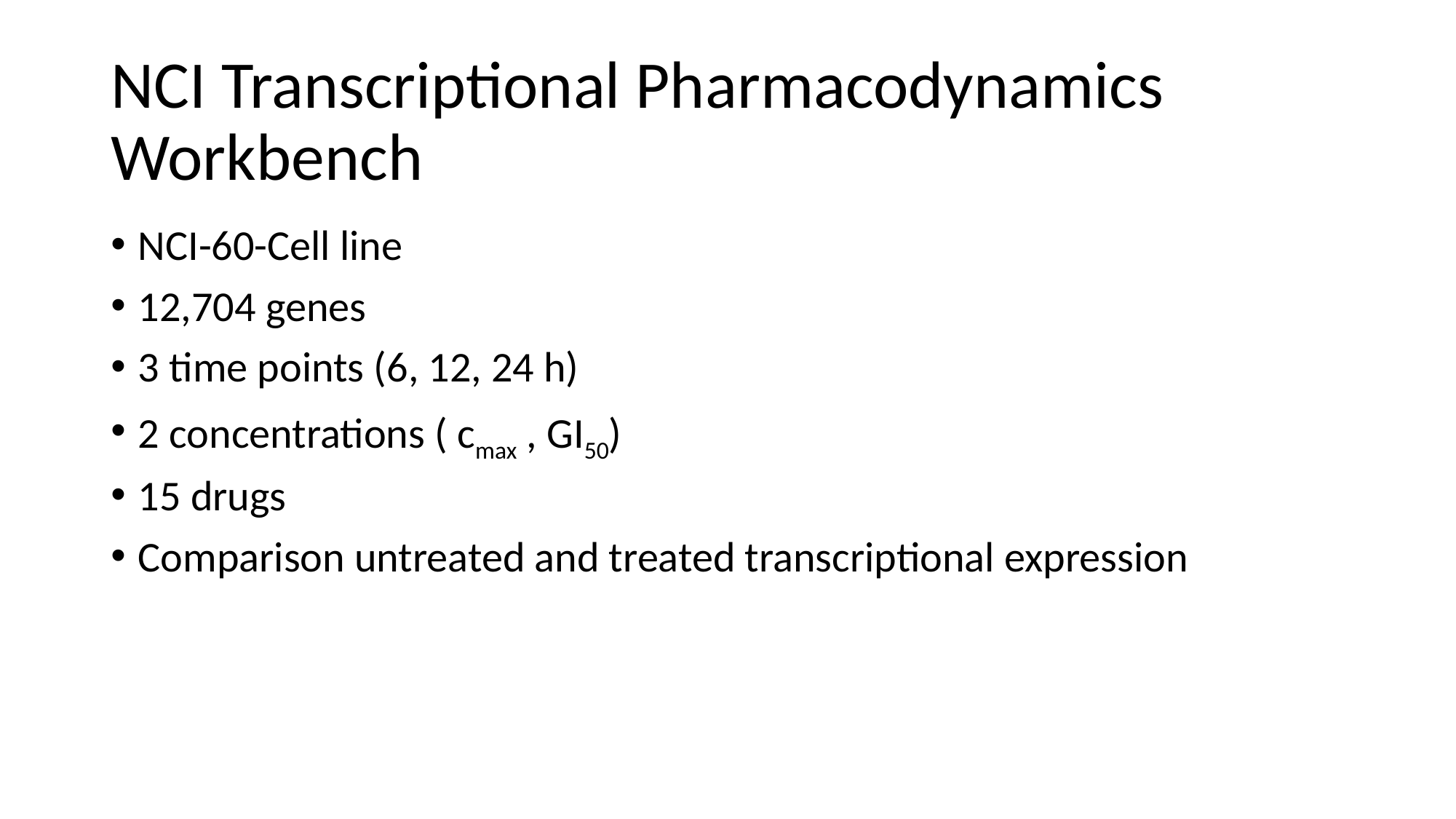

# NCI Transcriptional Pharmacodynamics Workbench
NCI-60-Cell line
12,704 genes
3 time points (6, 12, 24 h)
2 concentrations ( cmax , GI50)
15 drugs
Comparison untreated and treated transcriptional expression